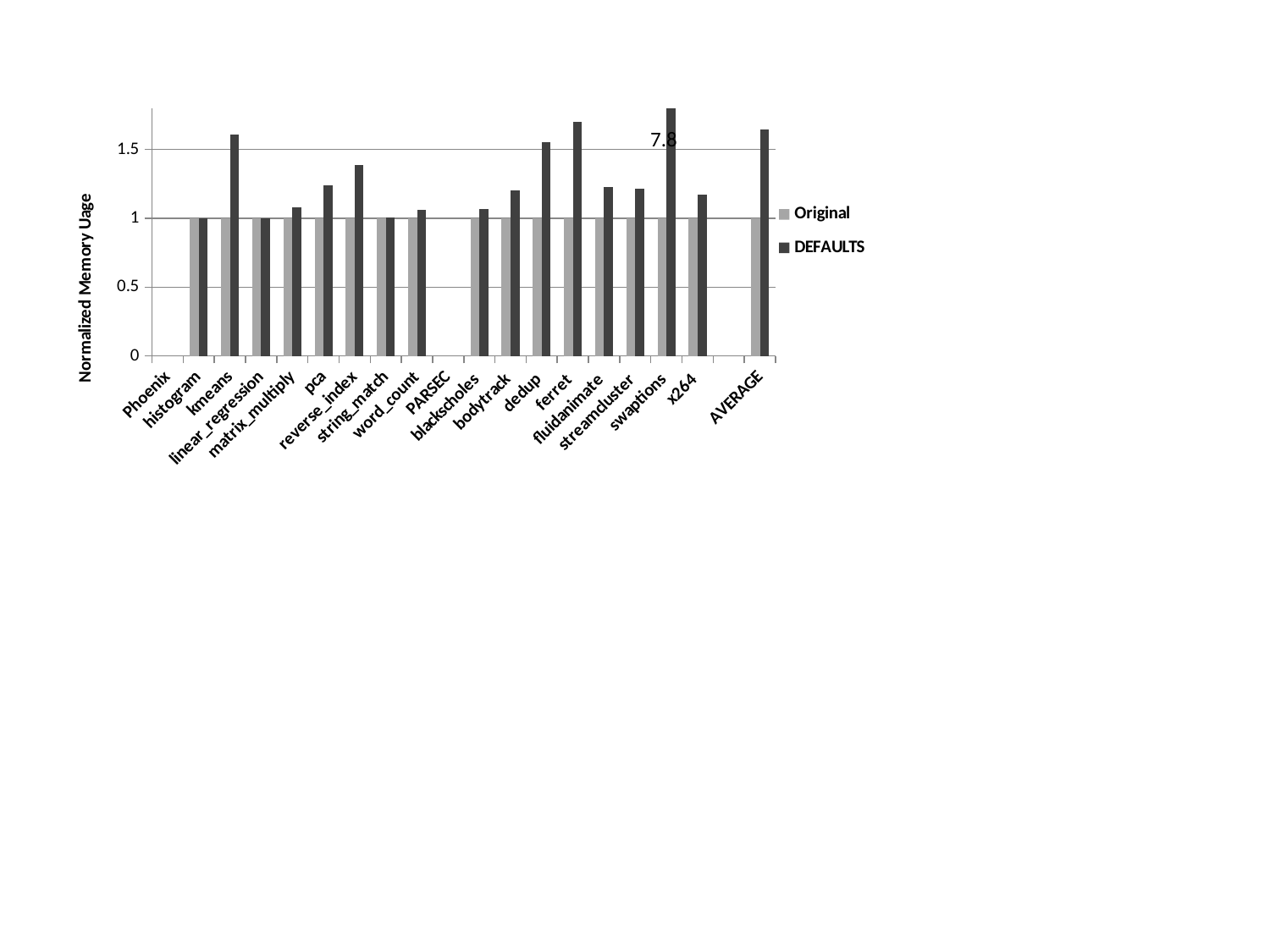

### Chart

| Category | Original | DEFAULTS |
|---|---|---|
| Phoenix | None | None |
| histogram | 1.0 | 1.0007462561480498 |
| kmeans | 1.0 | 1.609202211690363 |
| linear_regression | 1.0 | 1.0013368000889937 |
| matrix_multiply | 1.0 | 1.07901534721167 |
| pca | 1.0 | 1.2401673874142558 |
| reverse_index | 1.0 | 1.3905102693772033 |
| string_match | 1.0 | 1.0083001359768822 |
| word_count | 1.0 | 1.0633745572780577 |
| PARSEC | None | None |
| blackscholes  | 1.0 | 1.065807799442897 |
| bodytrack  | 1.0 | 1.204174019795903 |
| dedup  | 1.0 | 1.55355846467296 |
| ferret  | 1.0 | 1.6991926109767213 |
| fluidanimate  | 1.0 | 1.2286856164104238 |
| streamcluster  | 1.0 | 1.2170048107090568 |
| swaptions  | 1.0 | 7.802499320836729 |
| x264  | 1.0 | 1.1735576074810332 |
|  | None | None |
| AVERAGE | 1.0 | 1.64607082596945 |
7.8